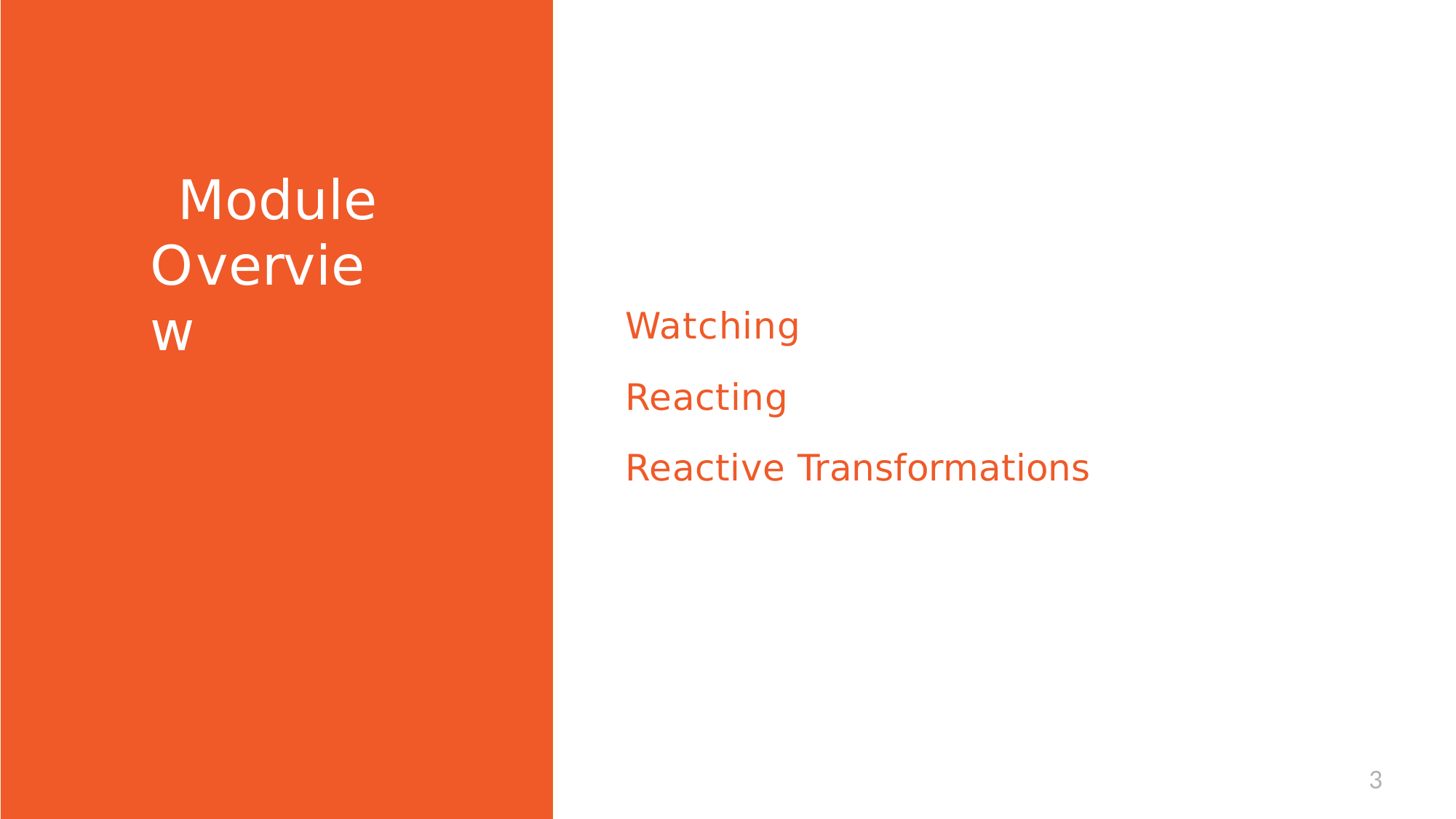

Module  Overview
Watching
Reacting
Reactive Transformations
3